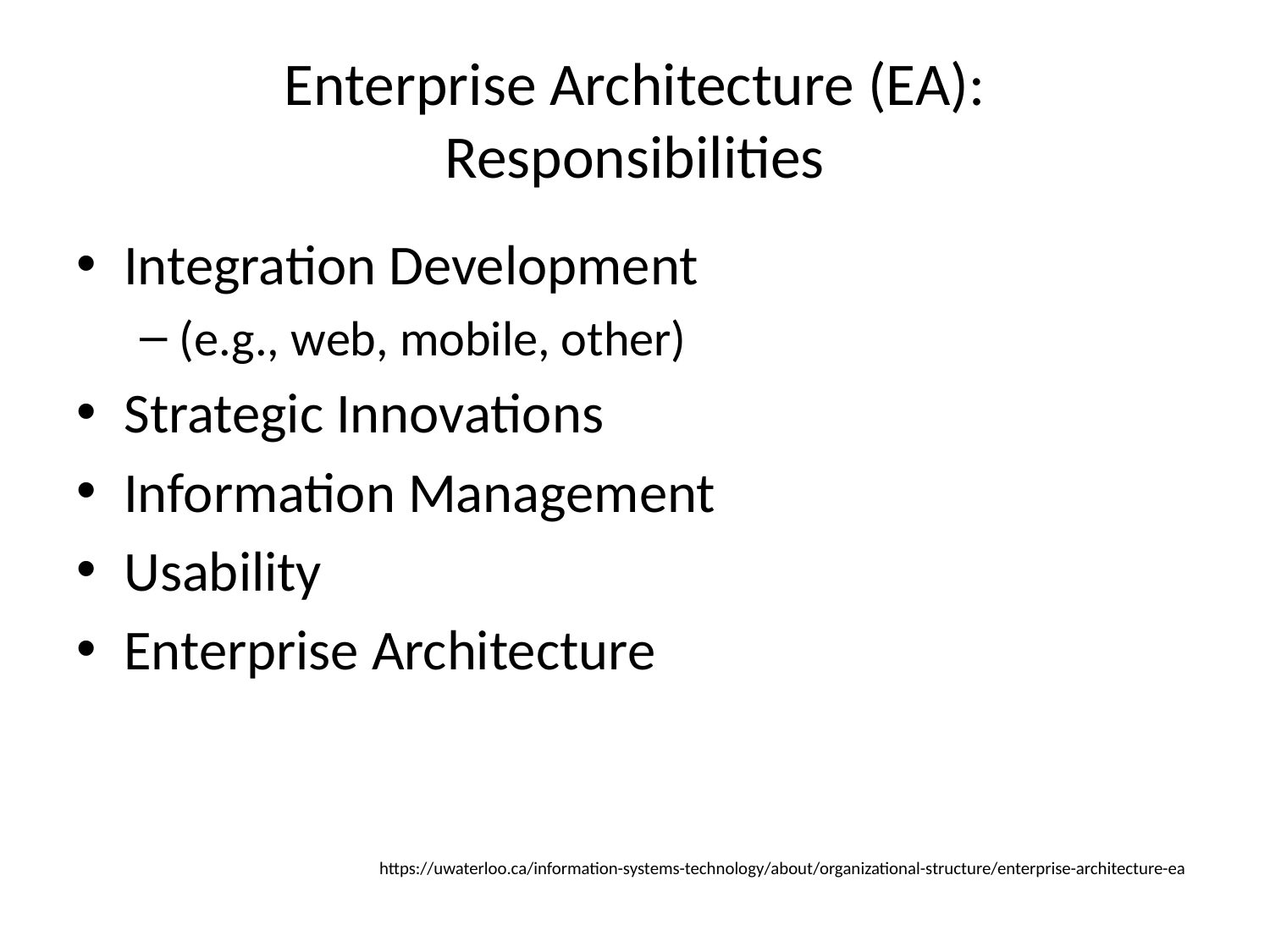

# Enterprise Architecture (EA): Responsibilities
Integration Development
(e.g., web, mobile, other)
Strategic Innovations
Information Management
Usability
Enterprise Architecture
https://uwaterloo.ca/information-systems-technology/about/organizational-structure/enterprise-architecture-ea